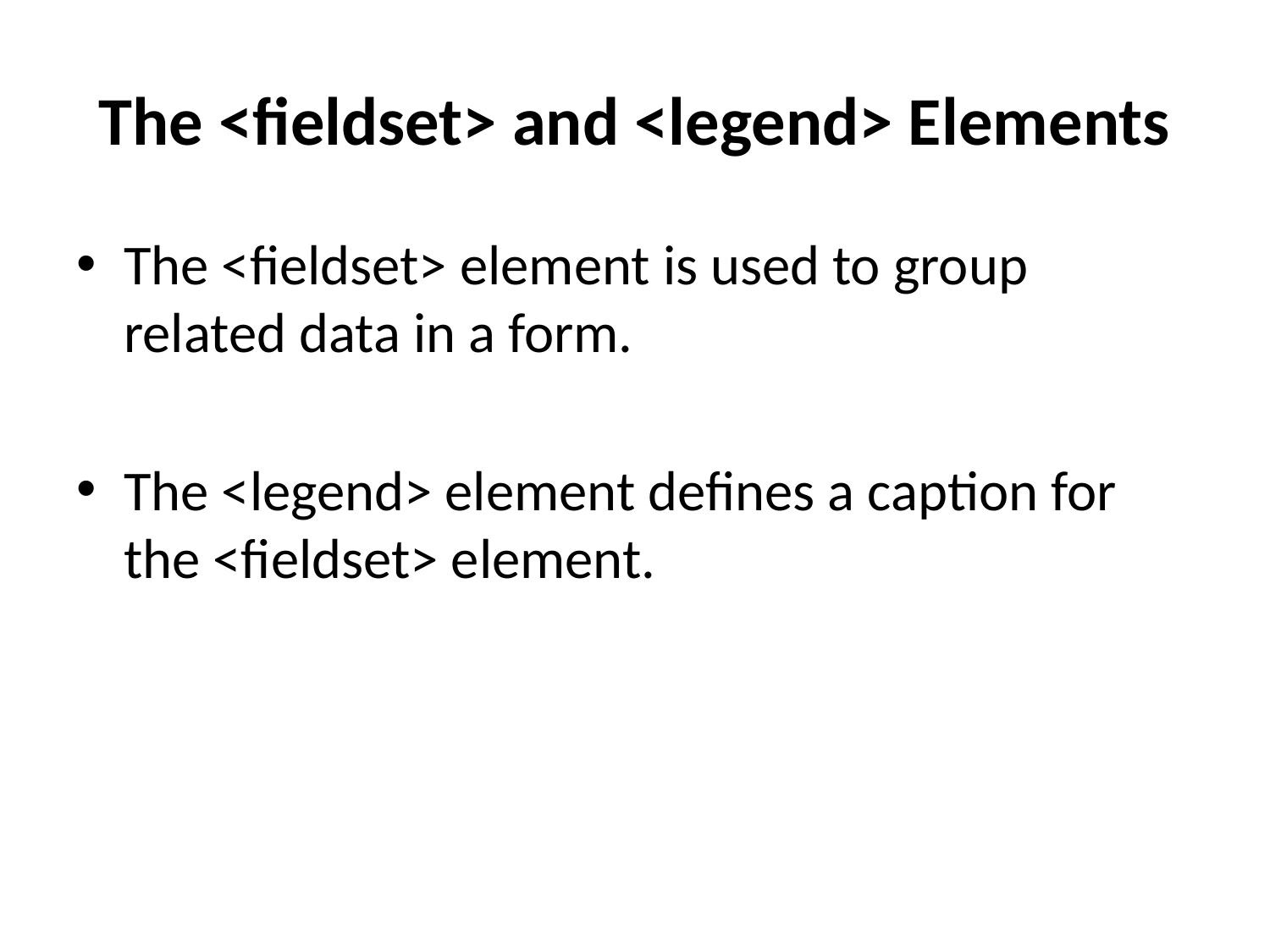

# The <fieldset> and <legend> Elements
The <fieldset> element is used to group related data in a form.

The <legend> element defines a caption for the <fieldset> element.